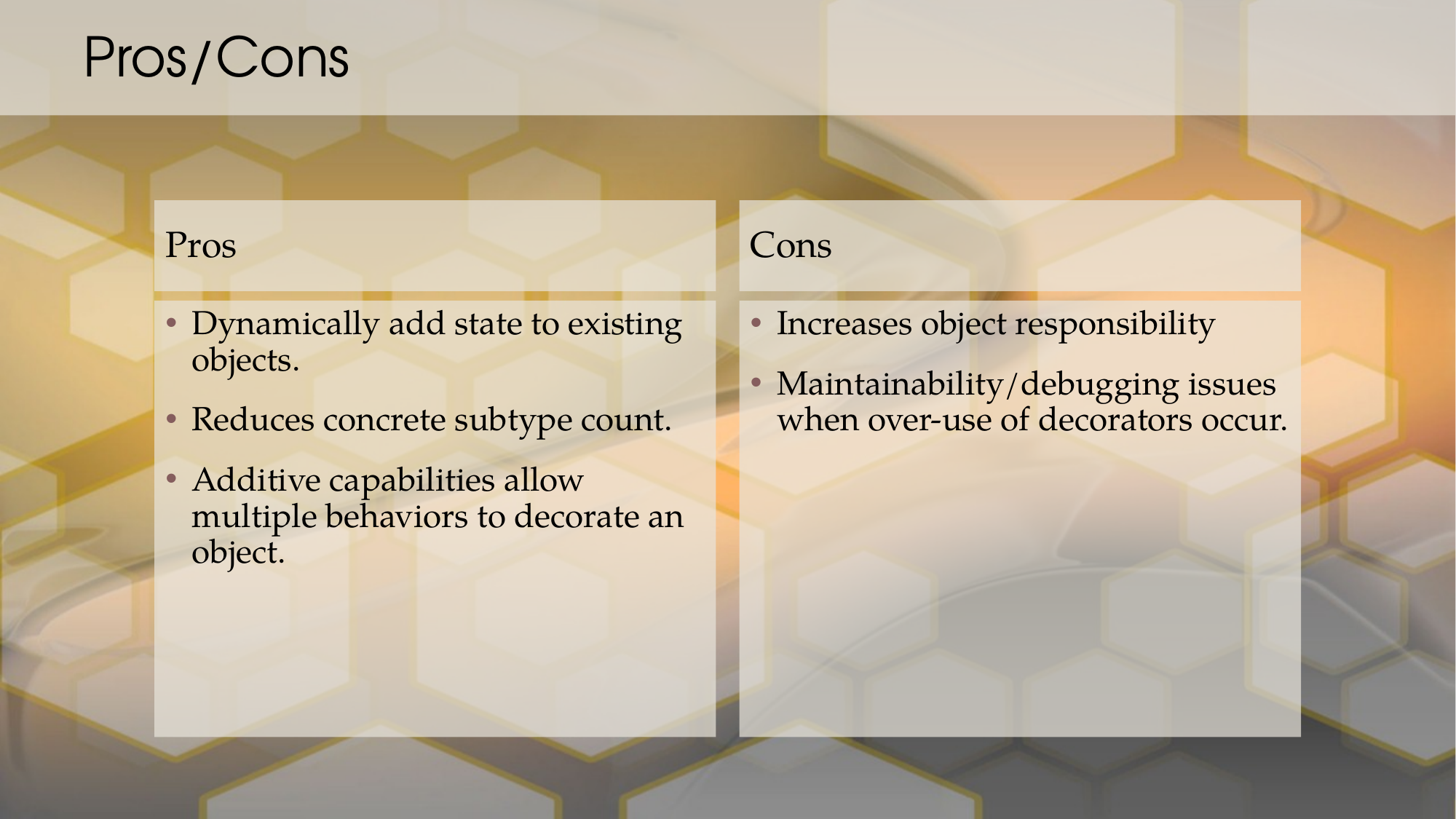

# Pros/Cons
Pros
Cons
Dynamically add state to existing objects.
Reduces concrete subtype count.
Additive capabilities allow multiple behaviors to decorate an object.
Increases object responsibility
Maintainability/debugging issues when over-use of decorators occur.